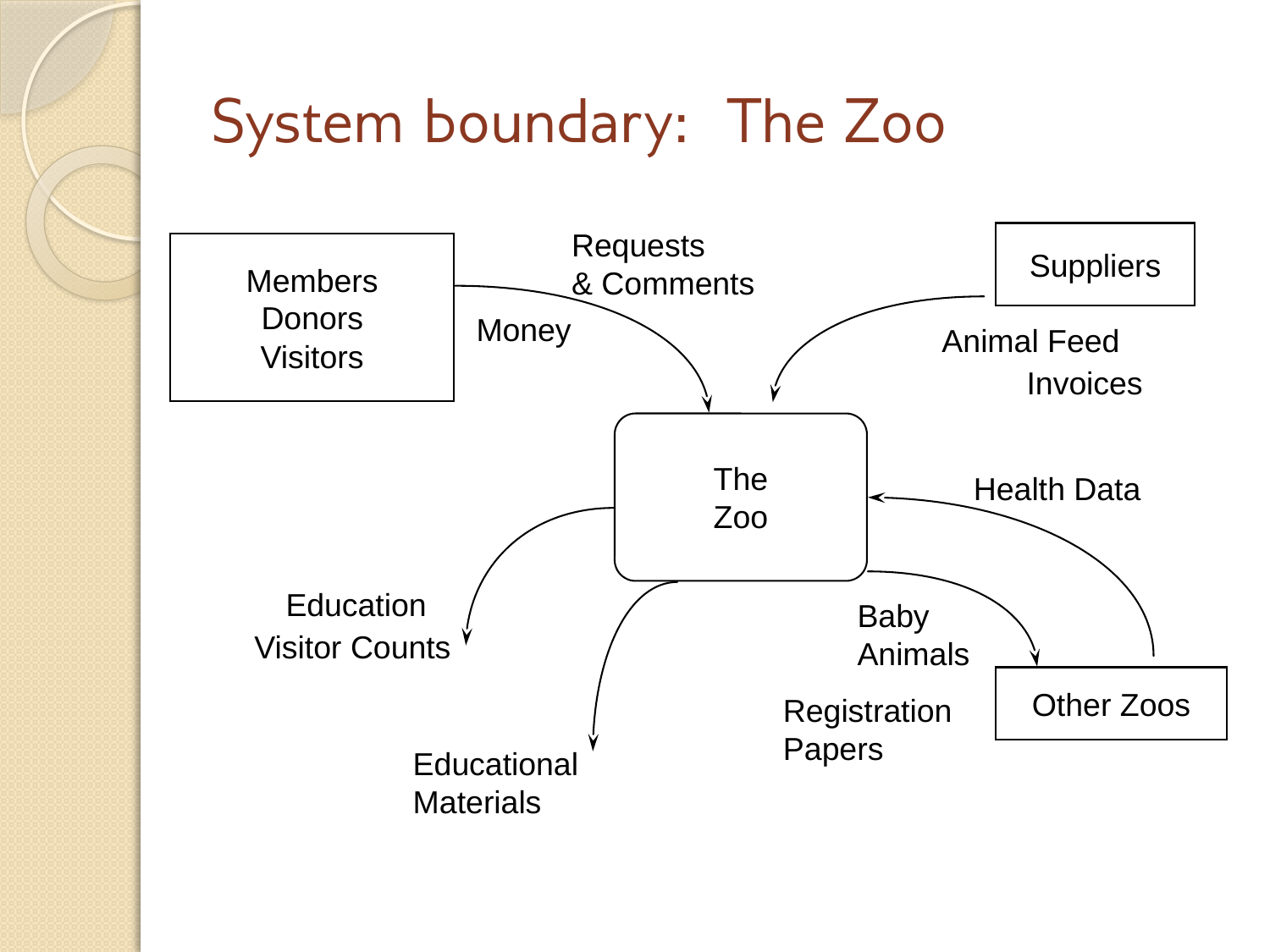

# System boundary:  The Zoo
Requests
& Comments
Suppliers
Members
Donors
Visitors

Money
Animal Feed
Invoices
The
Zoo
Health Data

Education

Baby
Animals
Visitor Counts
Other Zoos
Registration
Papers
Educational
Materials